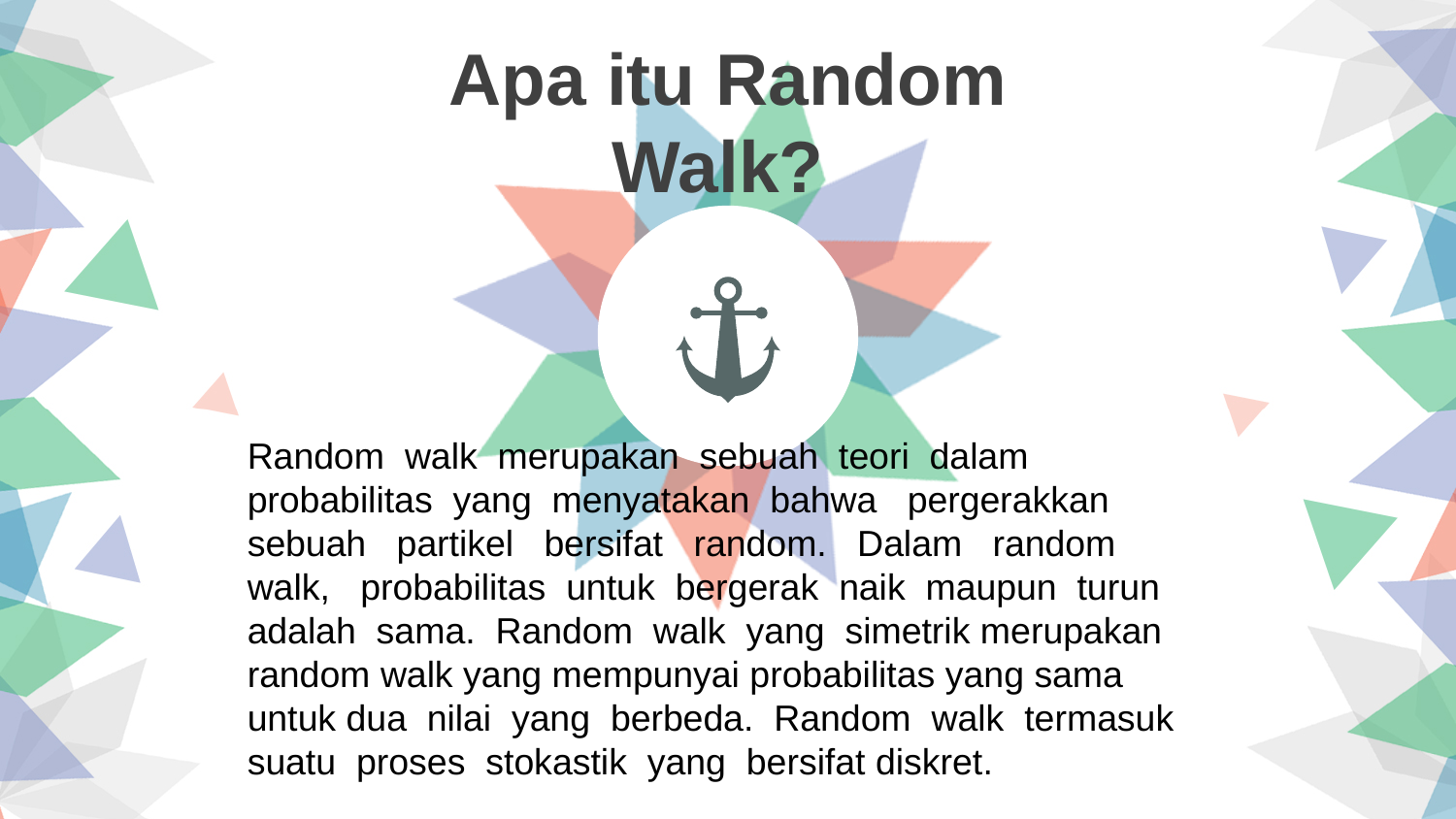

Apa itu Random Walk?

Random  walk  merupakan  sebuah  teori  dalam  probabilitas  yang  menyatakan  bahwa   pergerakkan   sebuah   partikel   bersifat   random.   Dalam   random   walk,   probabilitas  untuk  bergerak  naik  maupun  turun  adalah  sama.  Random  walk  yang  simetrik merupakan random walk yang mempunyai probabilitas yang sama untuk dua  nilai  yang  berbeda.  Random  walk  termasuk  suatu  proses  stokastik  yang  bersifat diskret.